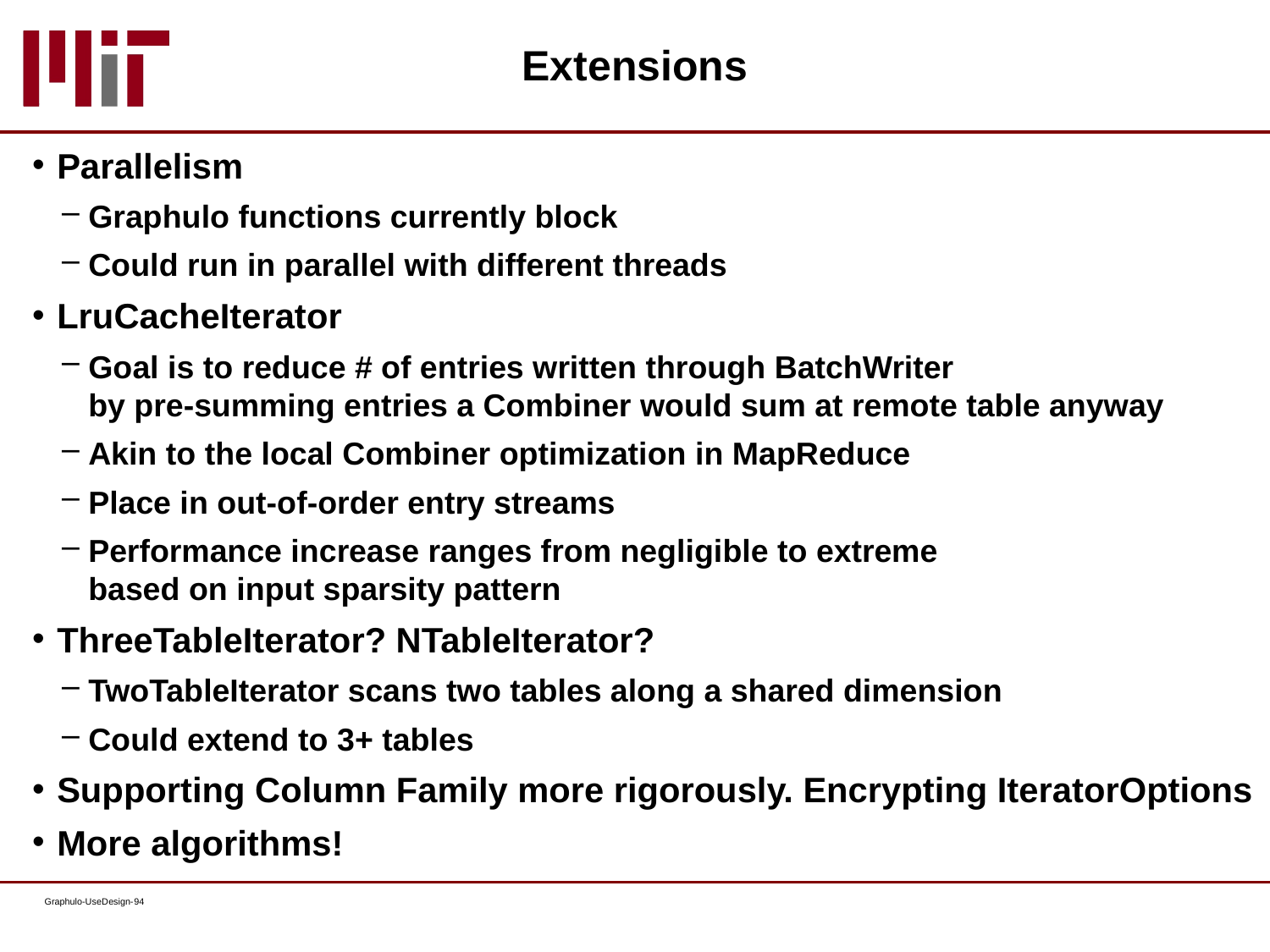

# Extensions
Parallelism
Graphulo functions currently block
Could run in parallel with different threads
LruCacheIterator
Goal is to reduce # of entries written through BatchWriter
by pre-summing entries a Combiner would sum at remote table anyway
Akin to the local Combiner optimization in MapReduce
Place in out-of-order entry streams
Performance increase ranges from negligible to extreme
based on input sparsity pattern
ThreeTableIterator? NTableIterator?
TwoTableIterator scans two tables along a shared dimension
Could extend to 3+ tables
Supporting Column Family more rigorously. Encrypting IteratorOptions
More algorithms!